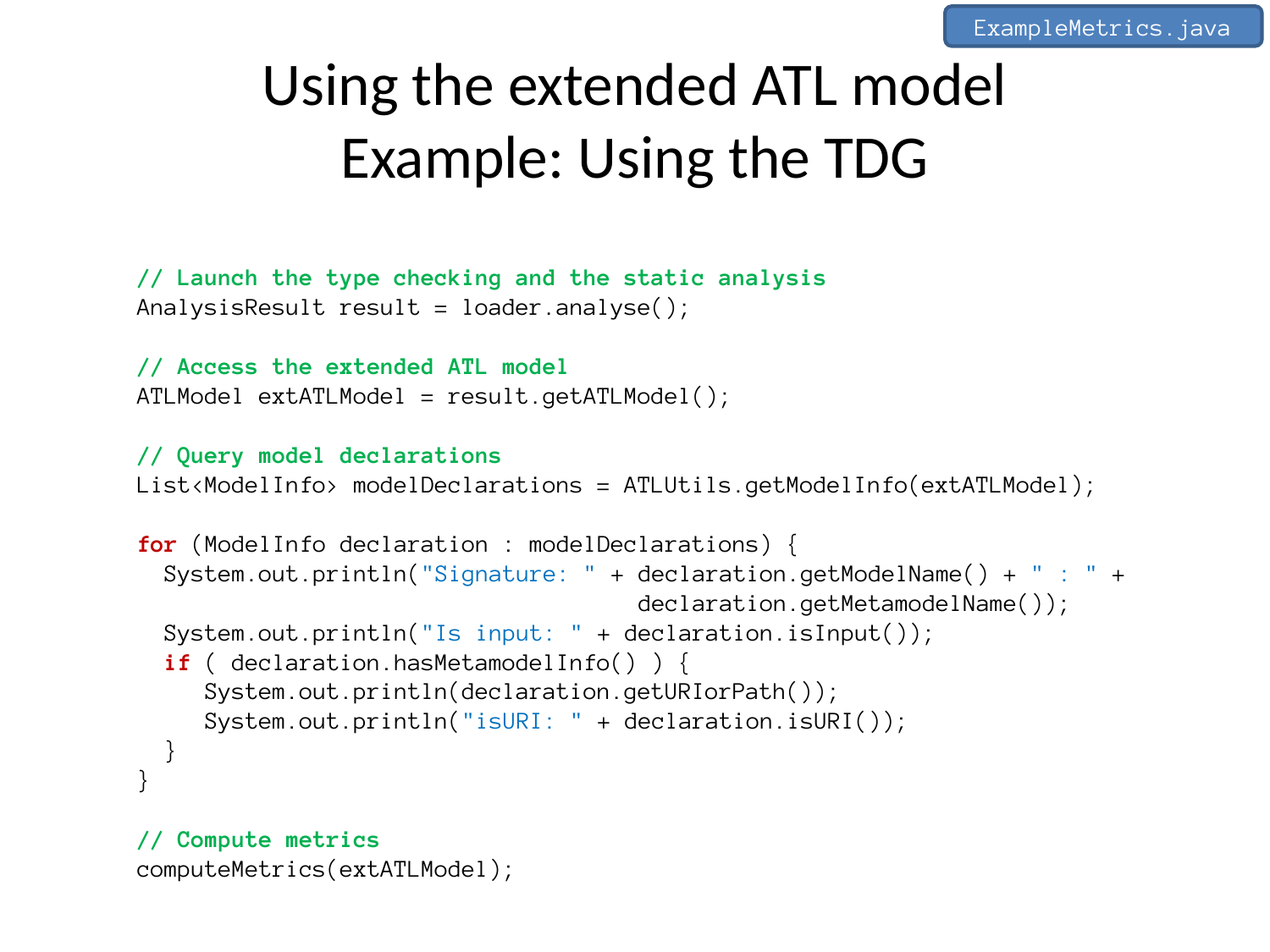

ExampleMetrics.java
# Using the extended ATL model Example: Using the TDG
// Launch the type checking and the static analysis
AnalysisResult result = loader.analyse();

// Access the extended ATL model
ATLModel extATLModel = result.getATLModel();

// Query model declarations
List<ModelInfo> modelDeclarations = ATLUtils.getModelInfo(extATLModel);

for (ModelInfo declaration : modelDeclarations) {
  System.out.println("Signature: " + declaration.getModelName() + " : " +
                                     declaration.getMetamodelName());
  System.out.println("Is input: " + declaration.isInput());
  if ( declaration.hasMetamodelInfo() ) {
     System.out.println(declaration.getURIorPath());
     System.out.println("isURI: " + declaration.isURI());
  }
}

// Compute metrics
computeMetrics(extATLModel);